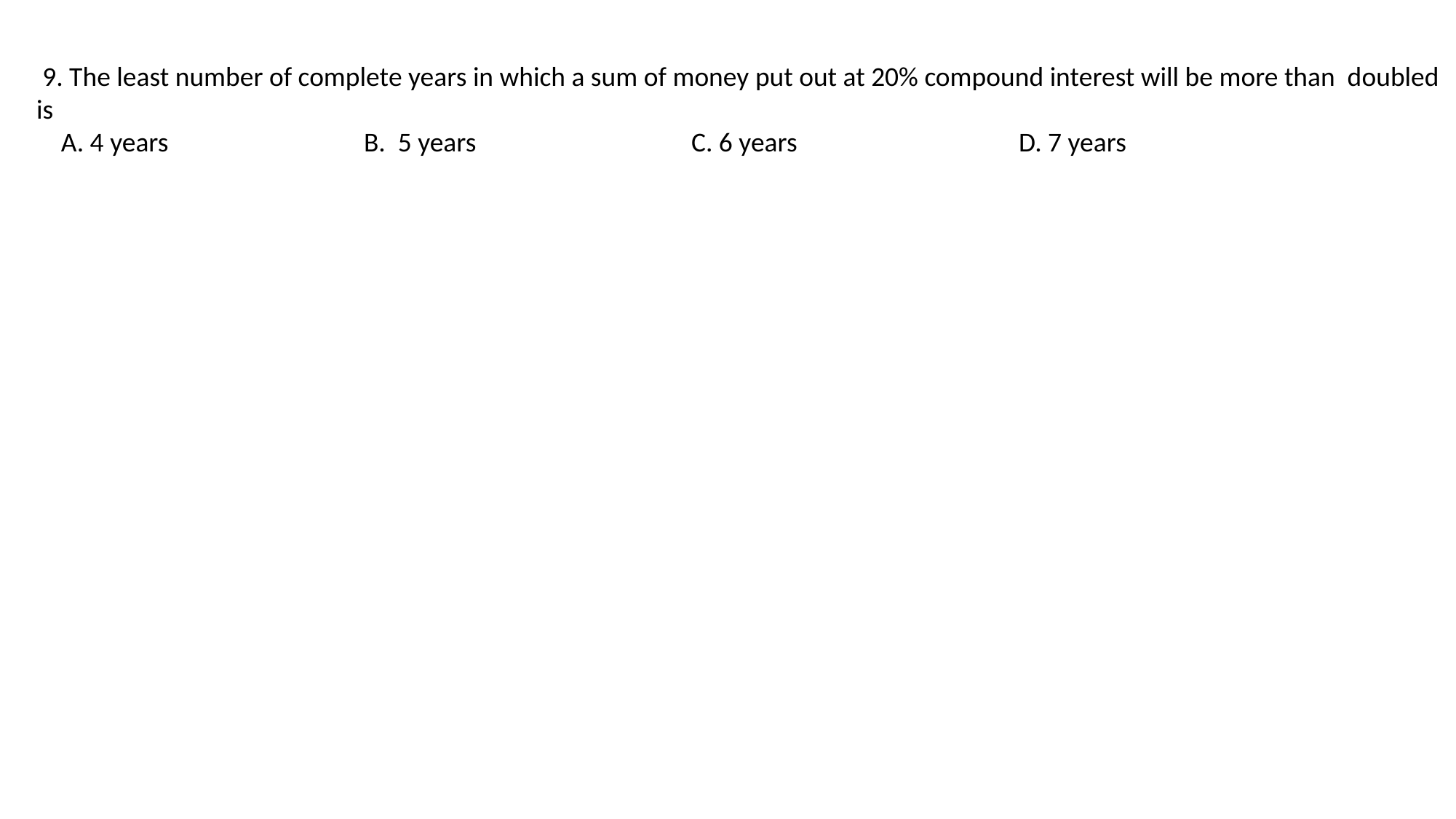

9. The least number of complete years in which a sum of money put out at 20% compound interest will be more than  doubled is
    A. 4 years  		B.  5 years  		C. 6 years  		D. 7 years